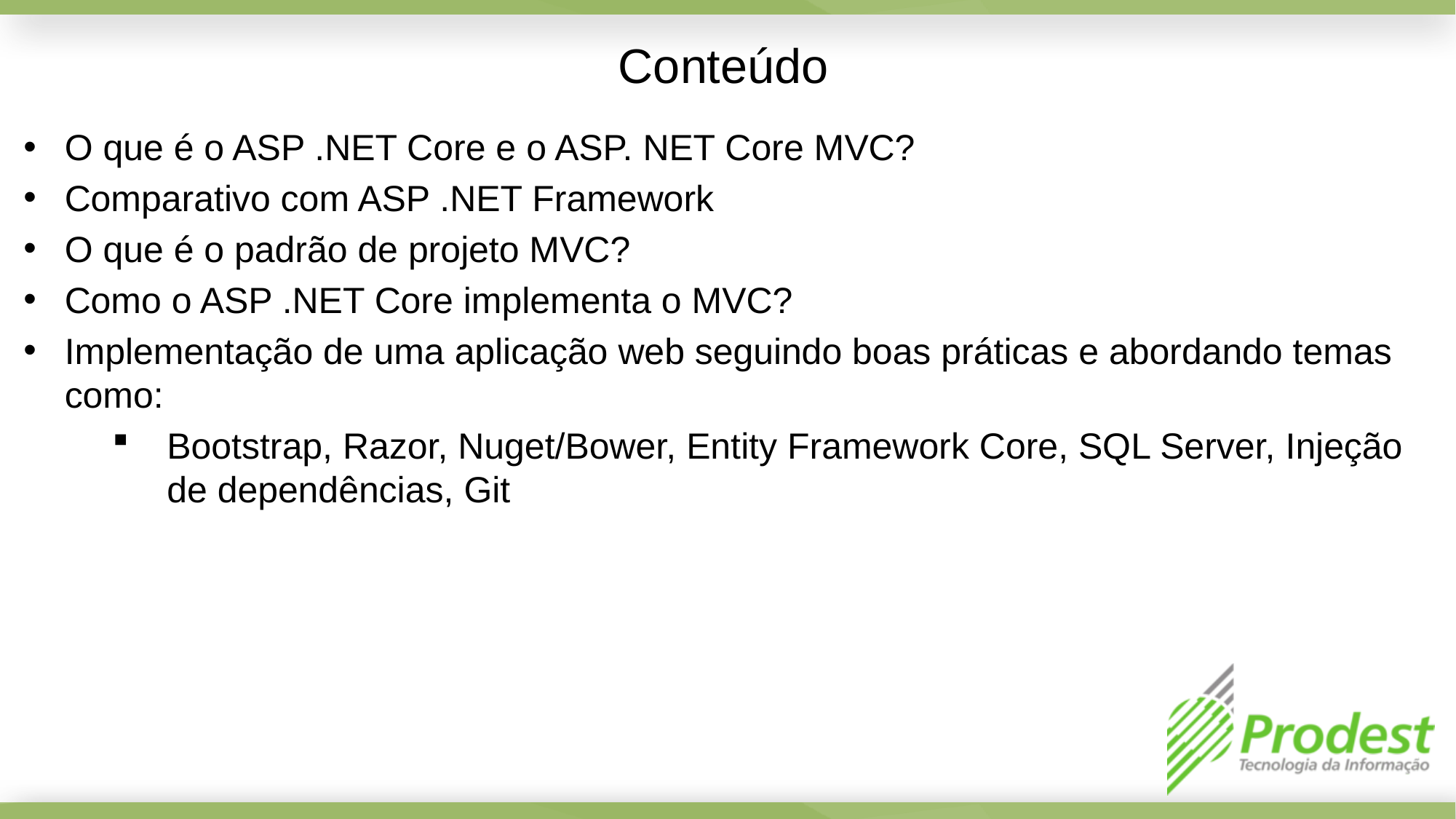

Conteúdo
O que é o ASP .NET Core e o ASP. NET Core MVC?
Comparativo com ASP .NET Framework
O que é o padrão de projeto MVC?
Como o ASP .NET Core implementa o MVC?
Implementação de uma aplicação web seguindo boas práticas e abordando temas como:
Bootstrap, Razor, Nuget/Bower, Entity Framework Core, SQL Server, Injeção de dependências, Git